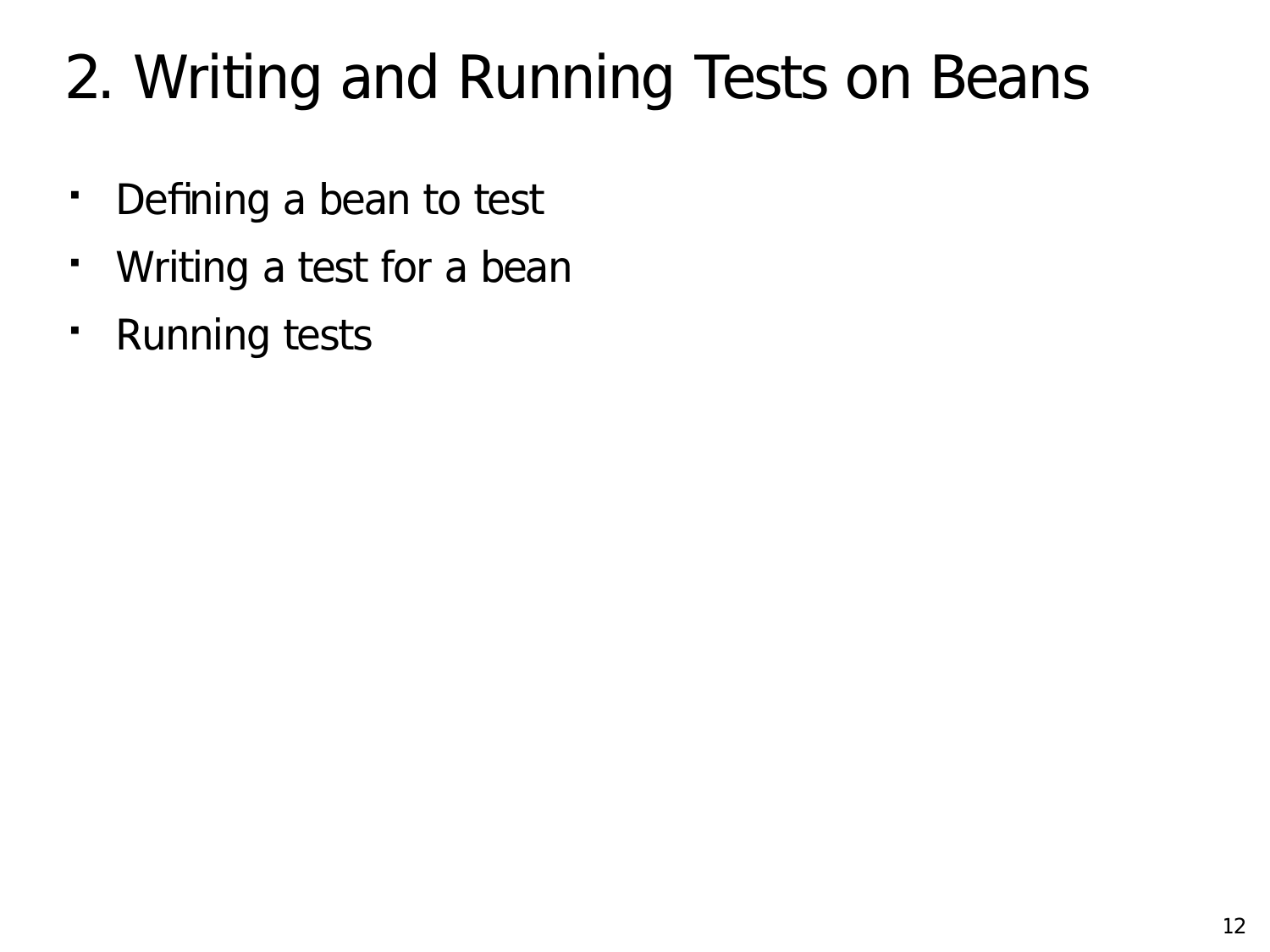

# 2. Writing and Running Tests on Beans
Defining a bean to test
Writing a test for a bean
Running tests
12